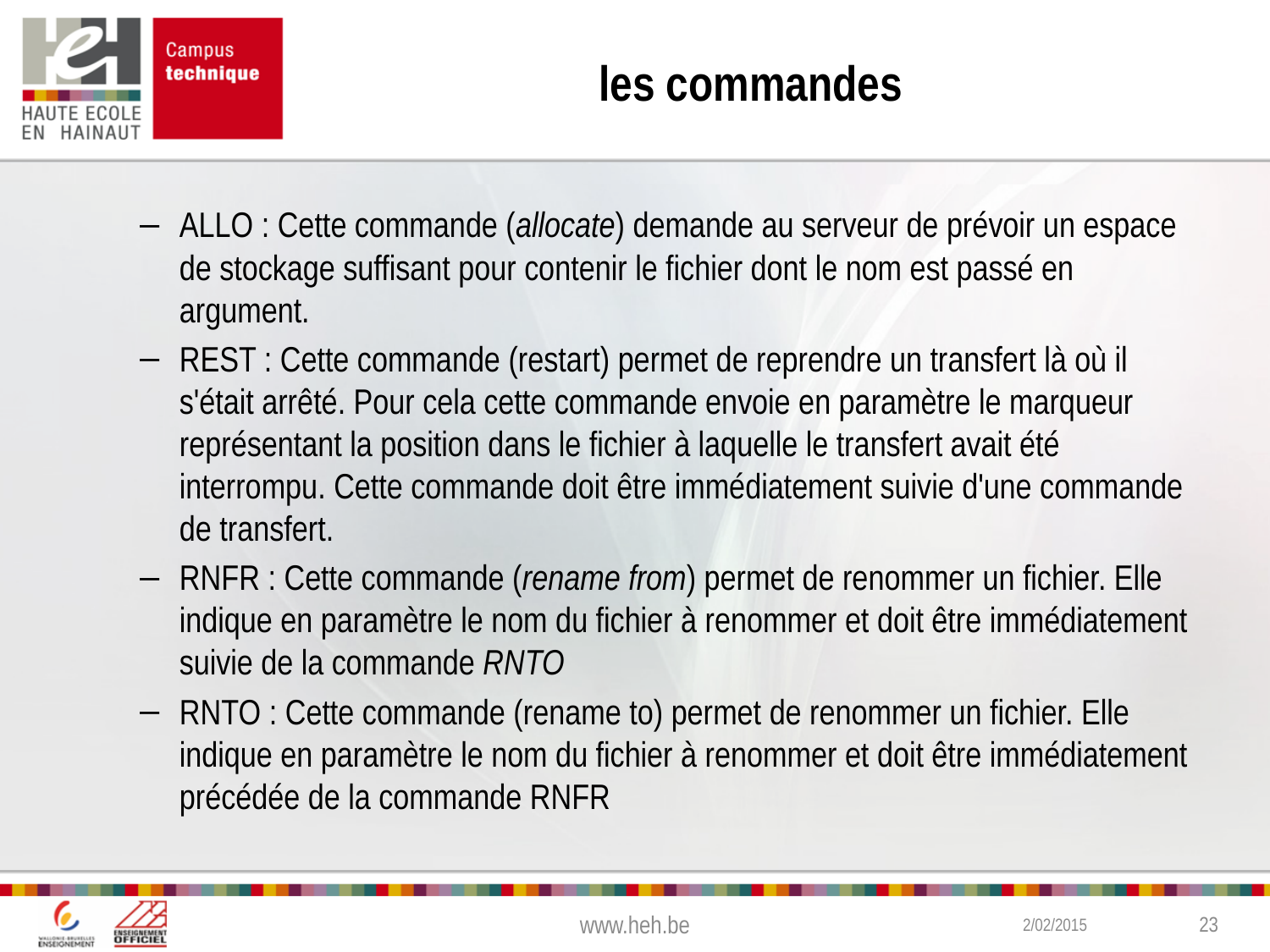

# les commandes
ALLO : Cette commande (allocate) demande au serveur de prévoir un espace de stockage suffisant pour contenir le fichier dont le nom est passé en argument.
REST : Cette commande (restart) permet de reprendre un transfert là où il s'était arrêté. Pour cela cette commande envoie en paramètre le marqueur représentant la position dans le fichier à laquelle le transfert avait été interrompu. Cette commande doit être immédiatement suivie d'une commande de transfert.
RNFR : Cette commande (rename from) permet de renommer un fichier. Elle indique en paramètre le nom du fichier à renommer et doit être immédiatement suivie de la commande RNTO
RNTO : Cette commande (rename to) permet de renommer un fichier. Elle indique en paramètre le nom du fichier à renommer et doit être immédiatement précédée de la commande RNFR
www.heh.be
2/02/2015
23